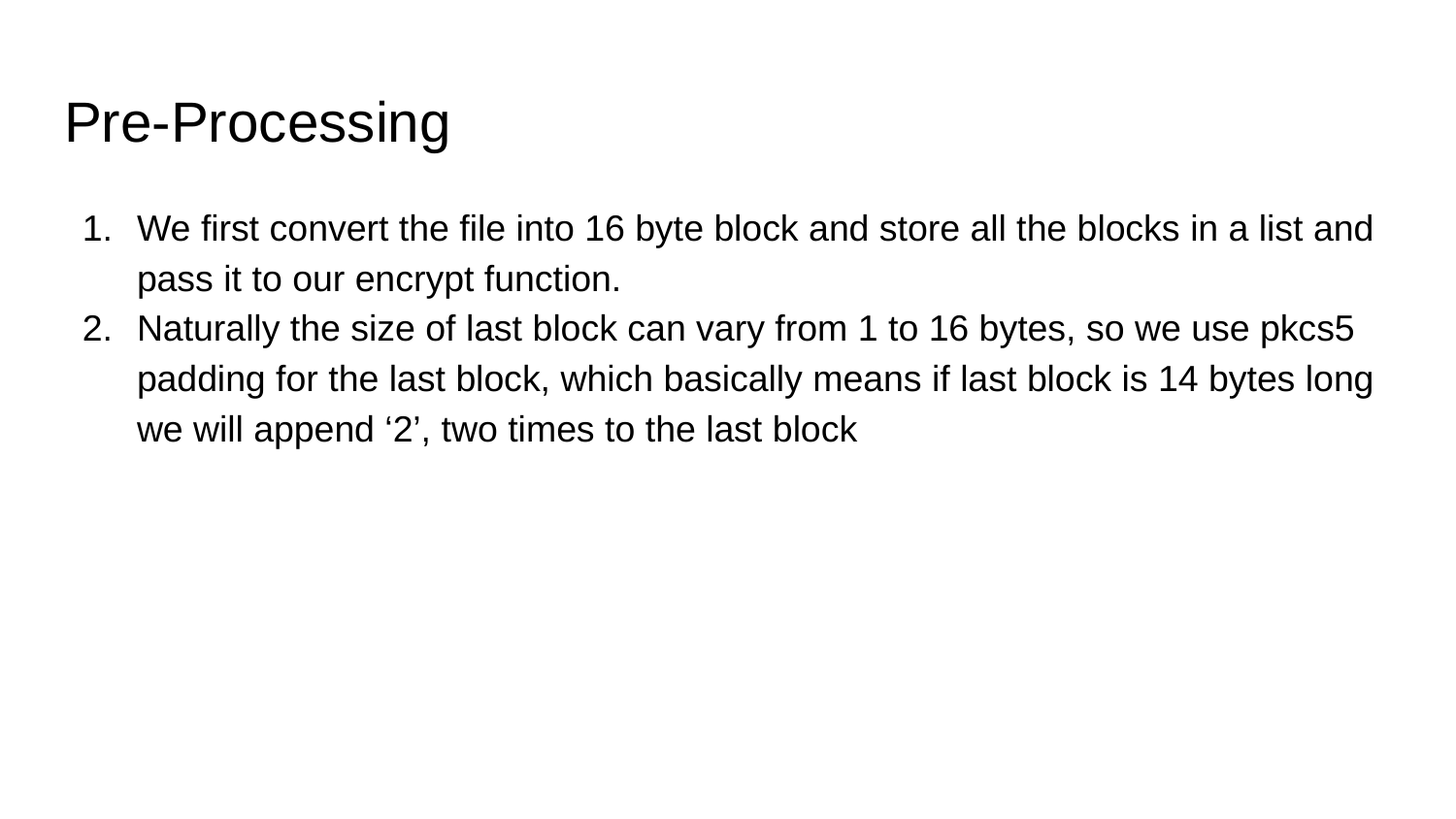

# Pre-Processing
We first convert the file into 16 byte block and store all the blocks in a list and pass it to our encrypt function.
Naturally the size of last block can vary from 1 to 16 bytes, so we use pkcs5 padding for the last block, which basically means if last block is 14 bytes long we will append ‘2’, two times to the last block